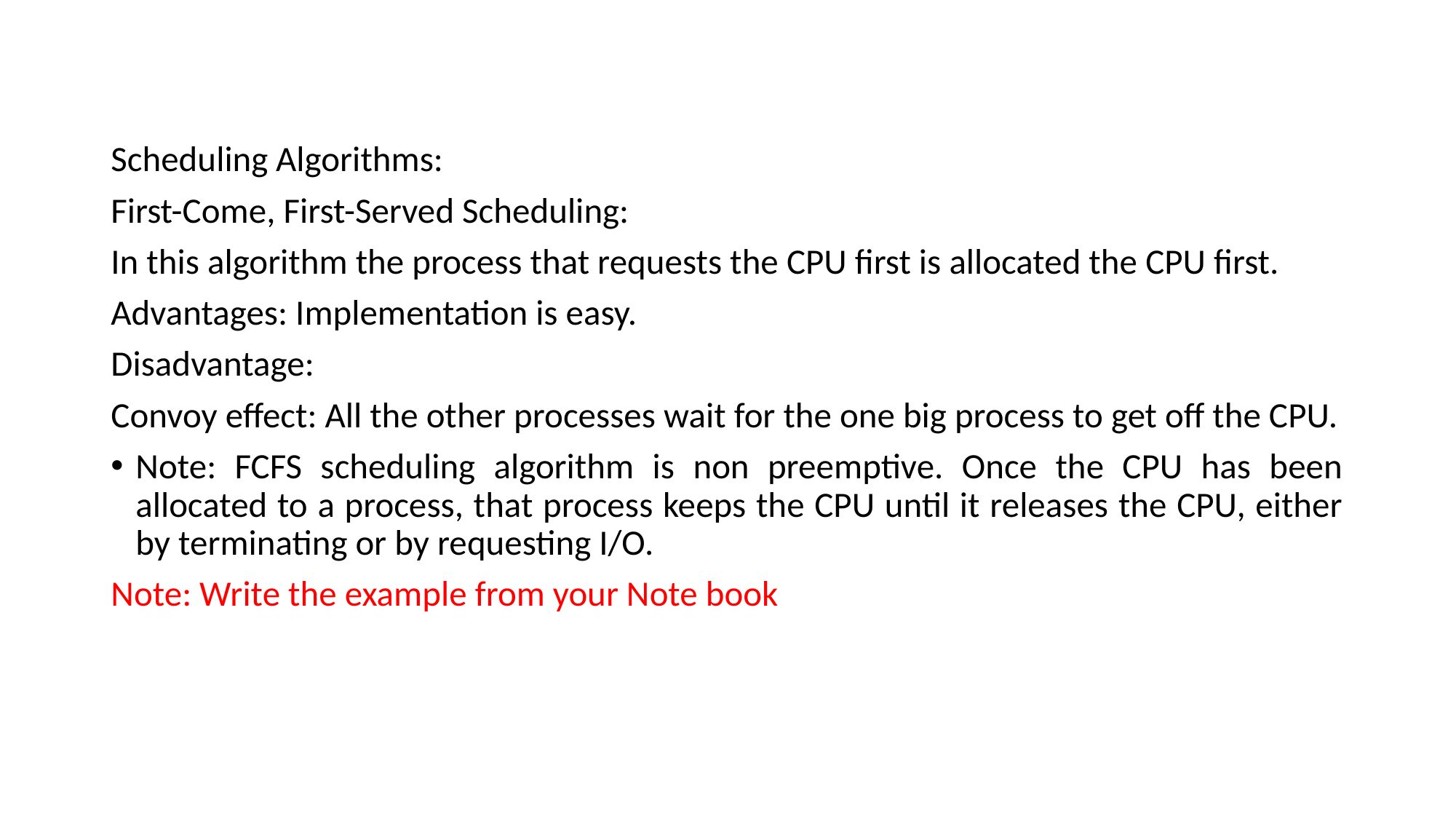

Scheduling Algorithms:
First-Come, First-Served Scheduling:
In this algorithm the process that requests the CPU first is allocated the CPU first.
Advantages: Implementation is easy.
Disadvantage:
Convoy effect: All the other processes wait for the one big process to get off the CPU.
Note: FCFS scheduling algorithm is non preemptive. Once the CPU has been allocated to a process, that process keeps the CPU until it releases the CPU, either by terminating or by requesting I/O.
Note: Write the example from your Note book